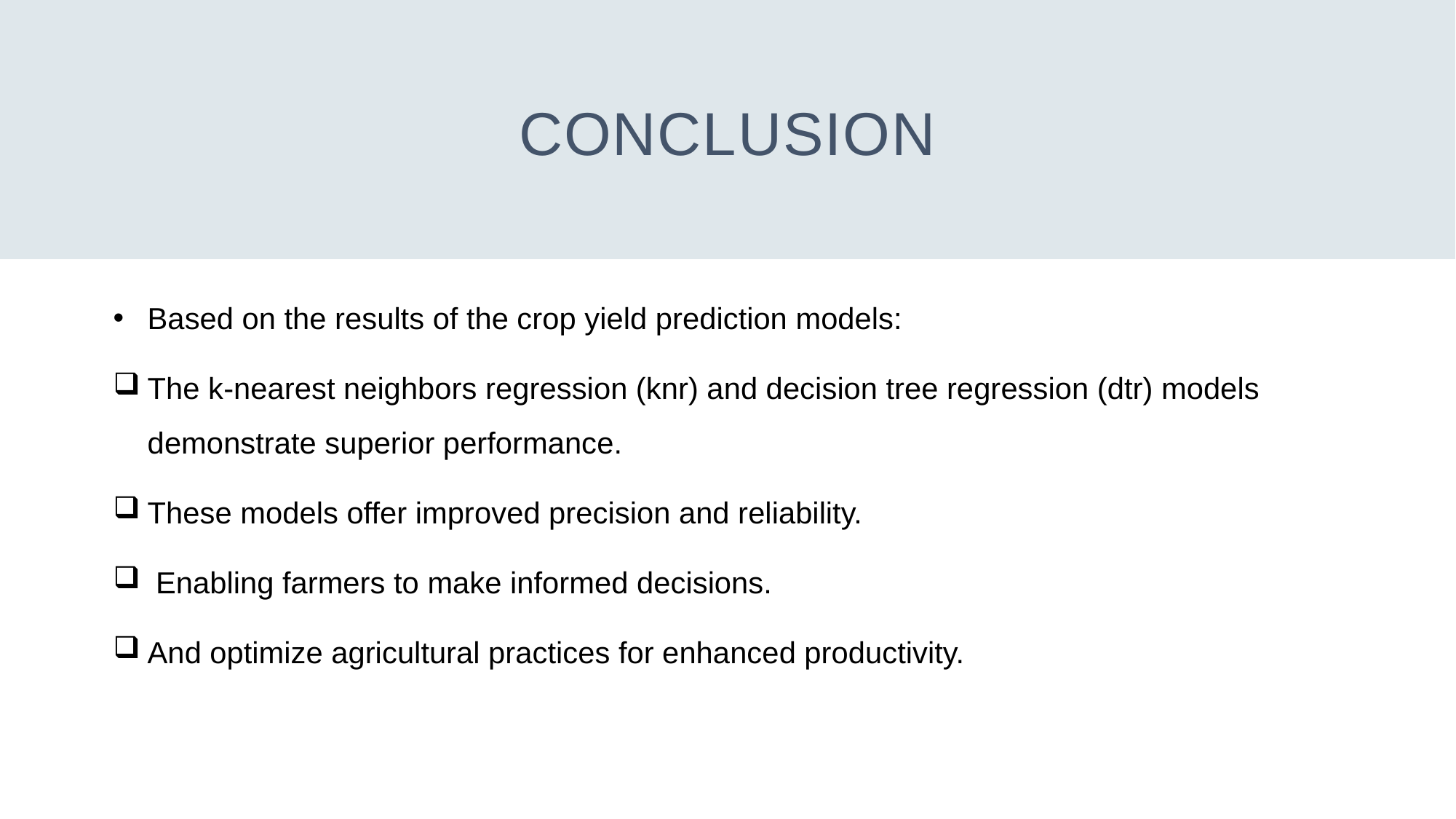

# Conclusion
Based on the results of the crop yield prediction models:
The k-nearest neighbors regression (knr) and decision tree regression (dtr) models demonstrate superior performance.
These models offer improved precision and reliability.
 Enabling farmers to make informed decisions.
And optimize agricultural practices for enhanced productivity.